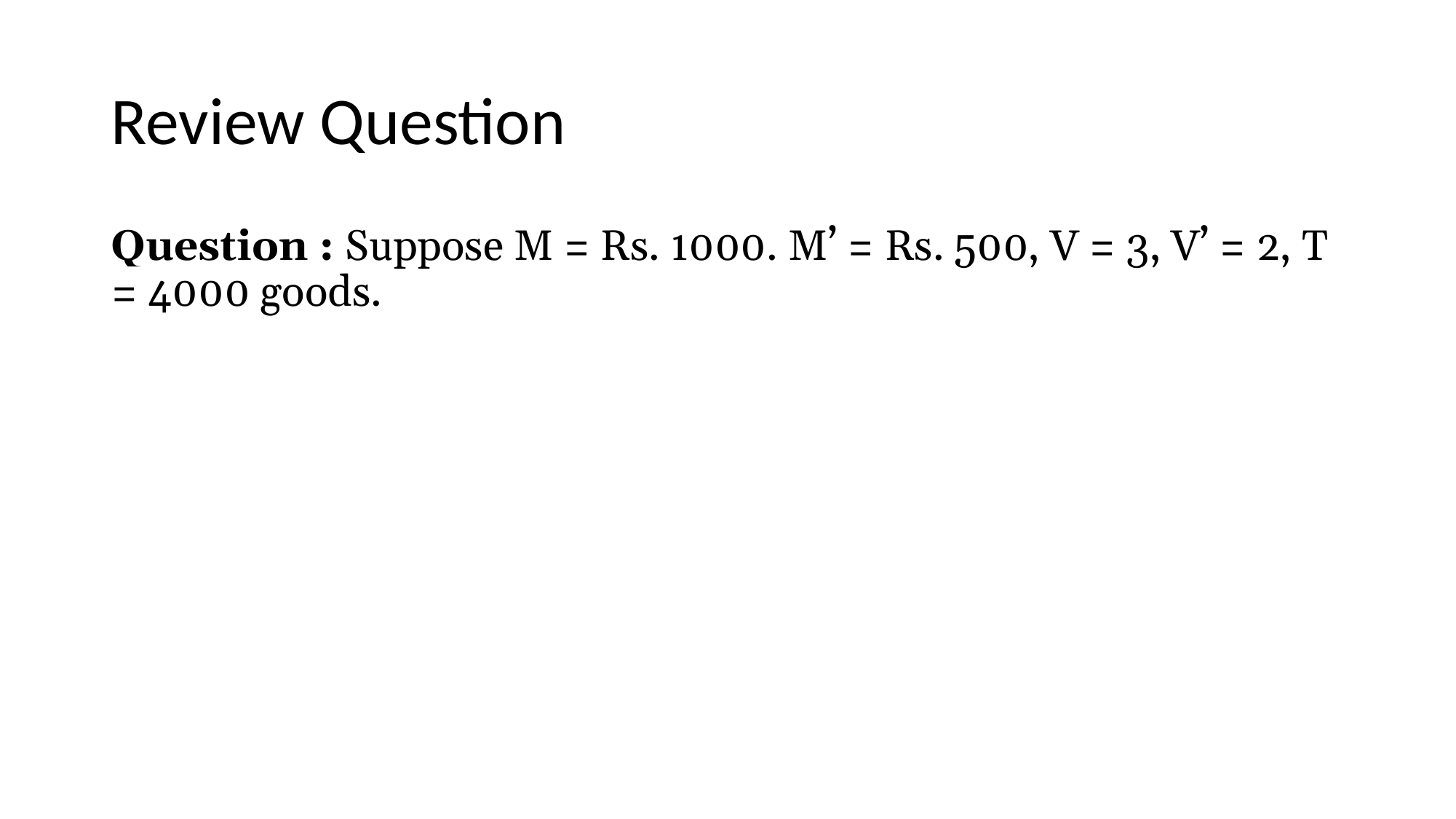

# Review Question
Question : Suppose M = Rs. 1000. M’ = Rs. 500, V = 3, V’ = 2, T = 4000 goods.